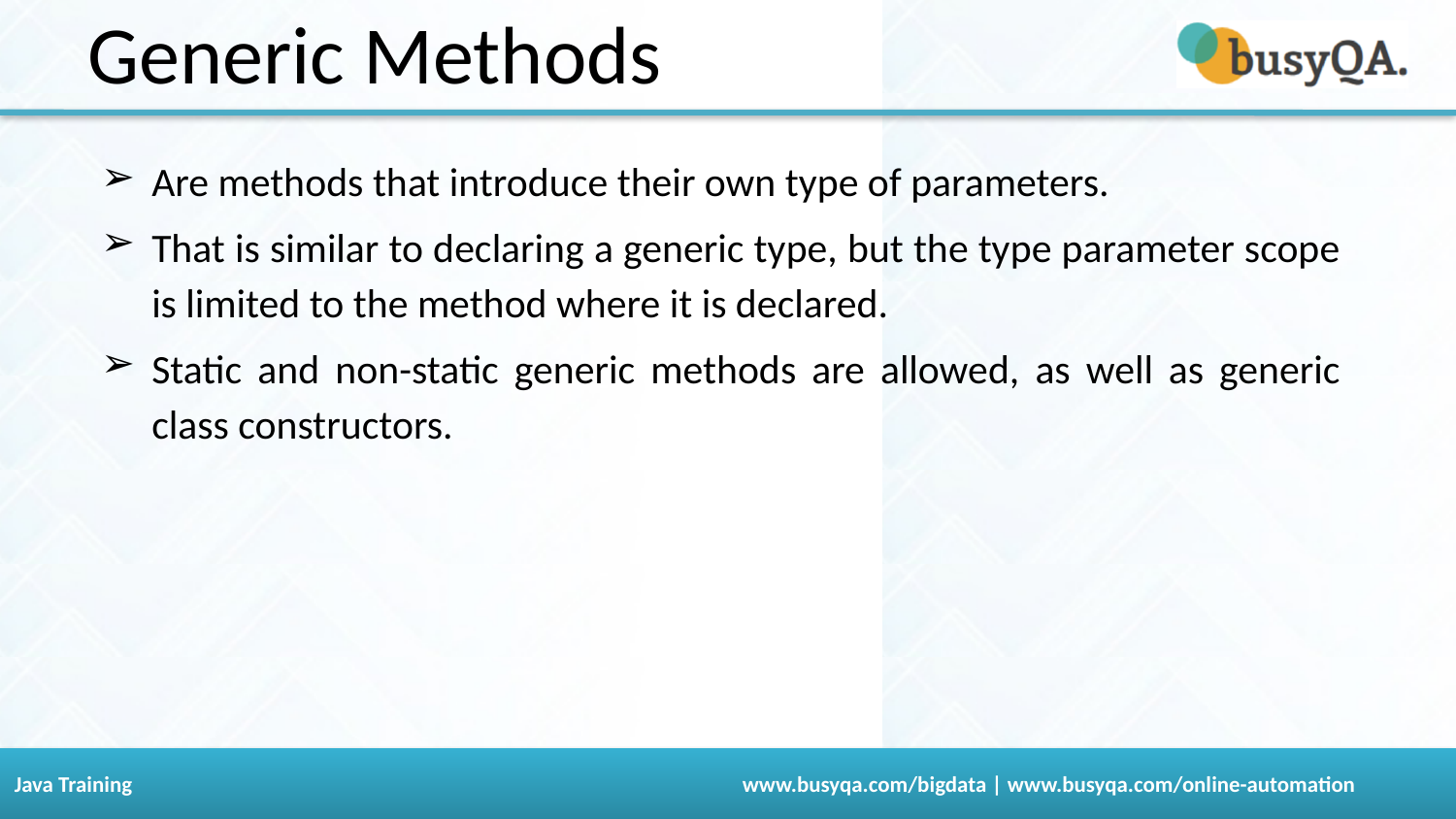

Generic Methods
Are methods that introduce their own type of parameters.
That is similar to declaring a generic type, but the type parameter scope is limited to the method where it is declared.
Static and non-static generic methods are allowed, as well as generic class constructors.